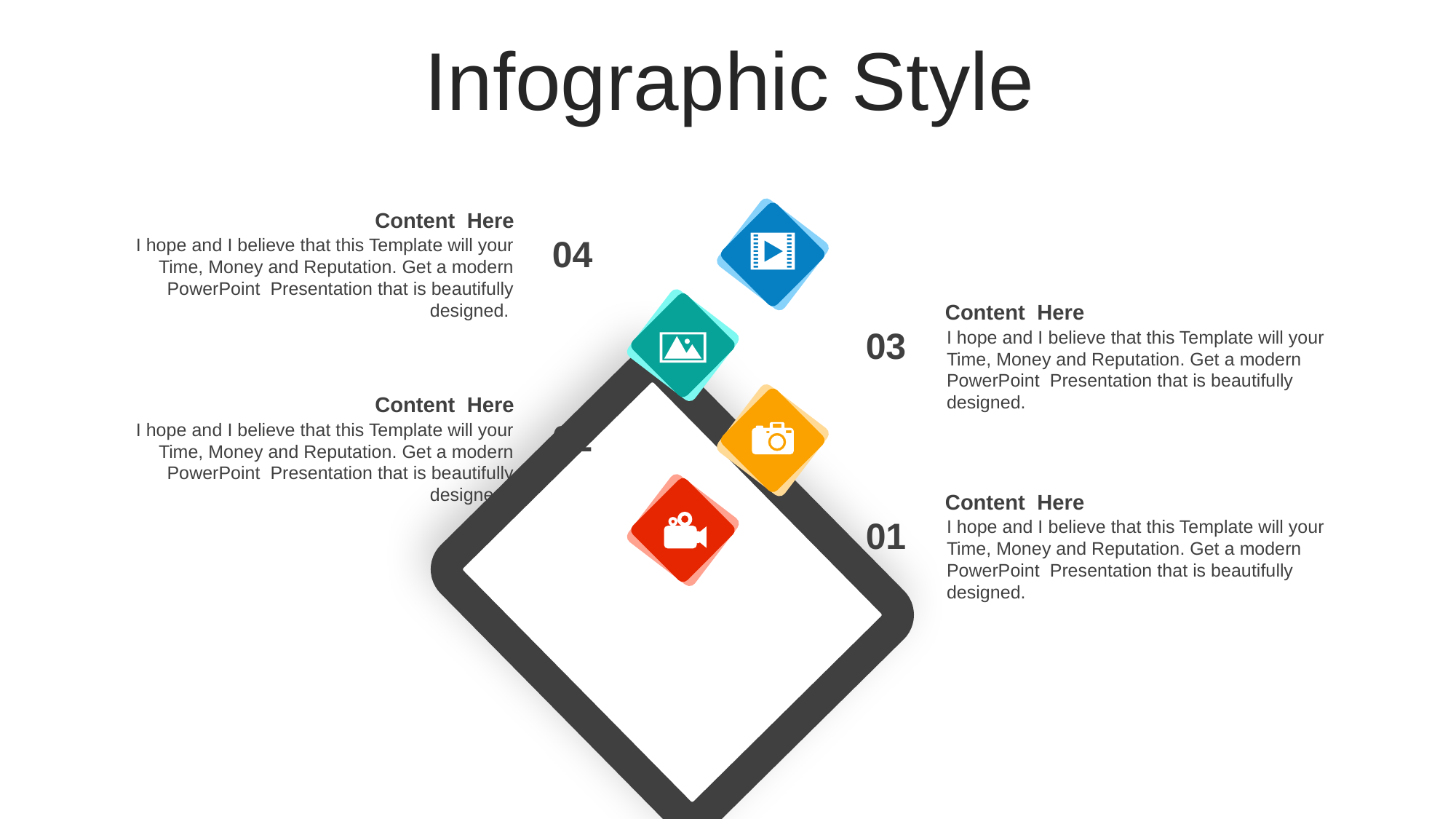

Infographic Style
Content  Here
I hope and I believe that this Template will your Time, Money and Reputation. Get a modern PowerPoint  Presentation that is beautifully designed.

04

Content  Here
I hope and I believe that this Template will your Time, Money and Reputation. Get a modern PowerPoint  Presentation that is beautifully designed.

03

Content  Here
I hope and I believe that this Template will your Time, Money and Reputation. Get a modern PowerPoint  Presentation that is beautifully designed.

02

Content  Here
I hope and I believe that this Template will your Time, Money and Reputation. Get a modern PowerPoint  Presentation that is beautifully designed.

01